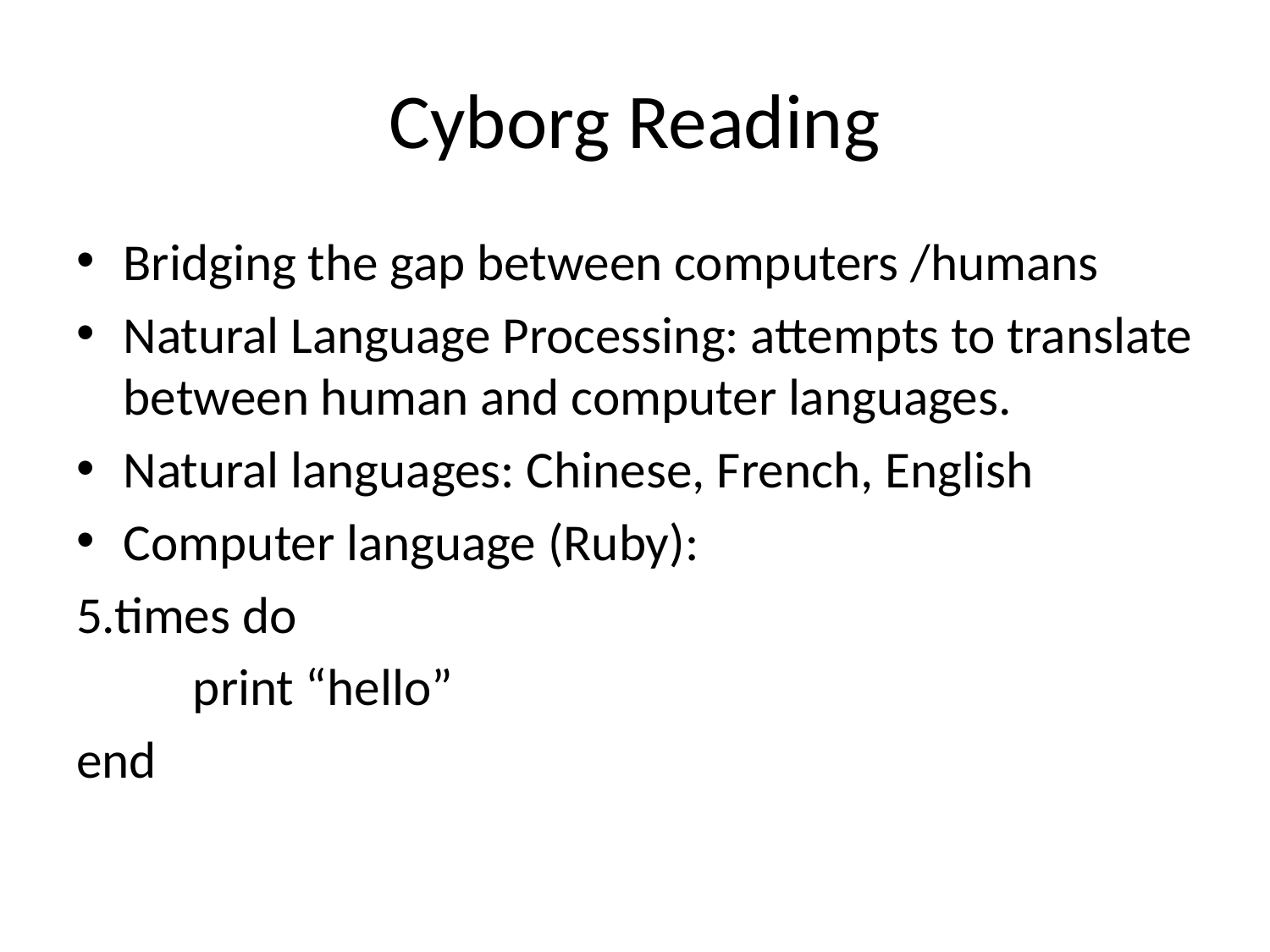

# Cyborg Reading
Bridging the gap between computers /humans
Natural Language Processing: attempts to translate between human and computer languages.
Natural languages: Chinese, French, English
Computer language (Ruby):
5.times do
	print “hello”
end